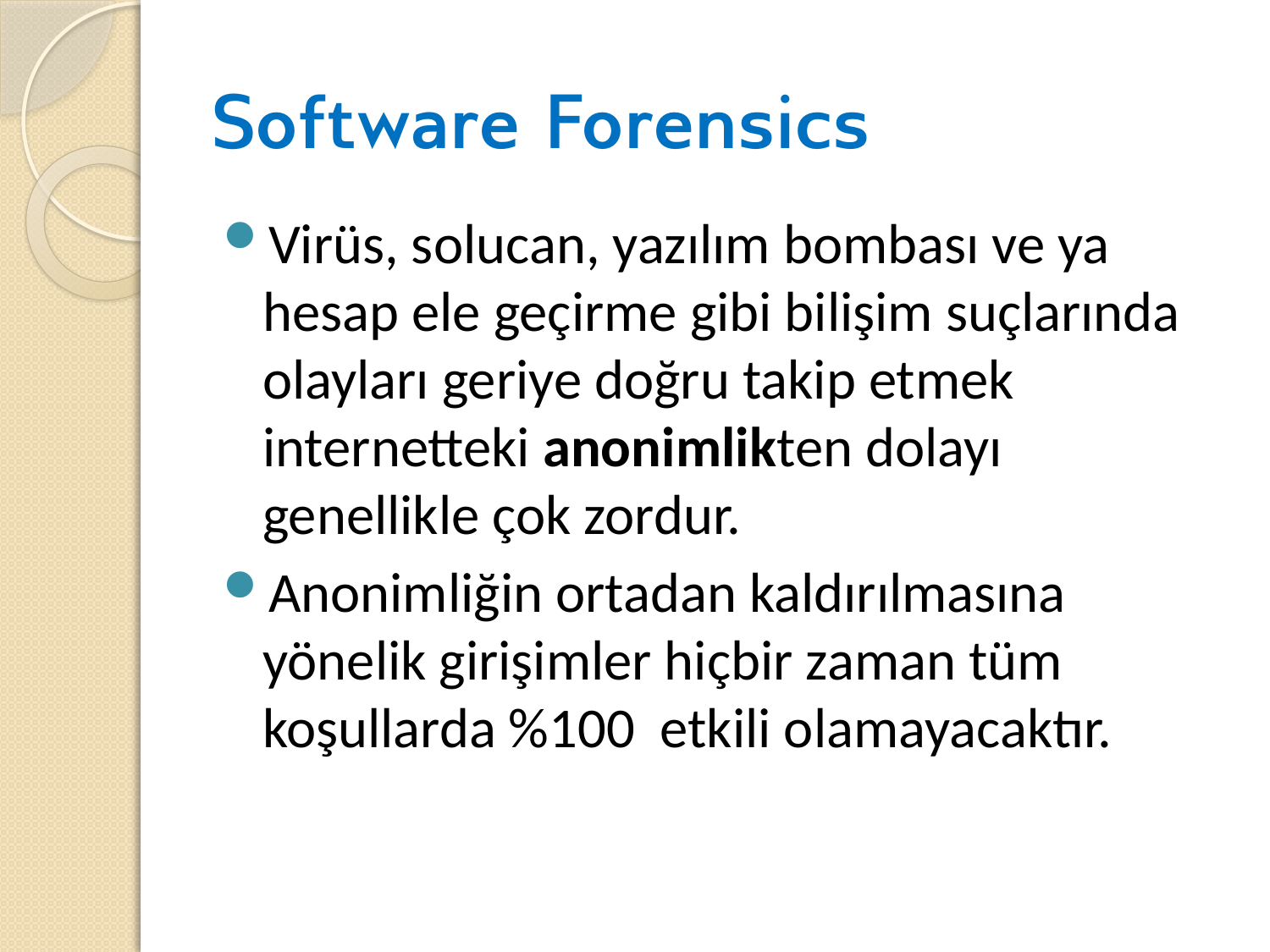

# Software Forensics
Virüs, solucan, yazılım bombası ve ya hesap ele geçirme gibi bilişim suçlarında olayları geriye doğru takip etmek internetteki anonimlikten dolayı genellikle çok zordur.
Anonimliğin ortadan kaldırılmasına yönelik girişimler hiçbir zaman tüm koşullarda %100  etkili olamayacaktır.